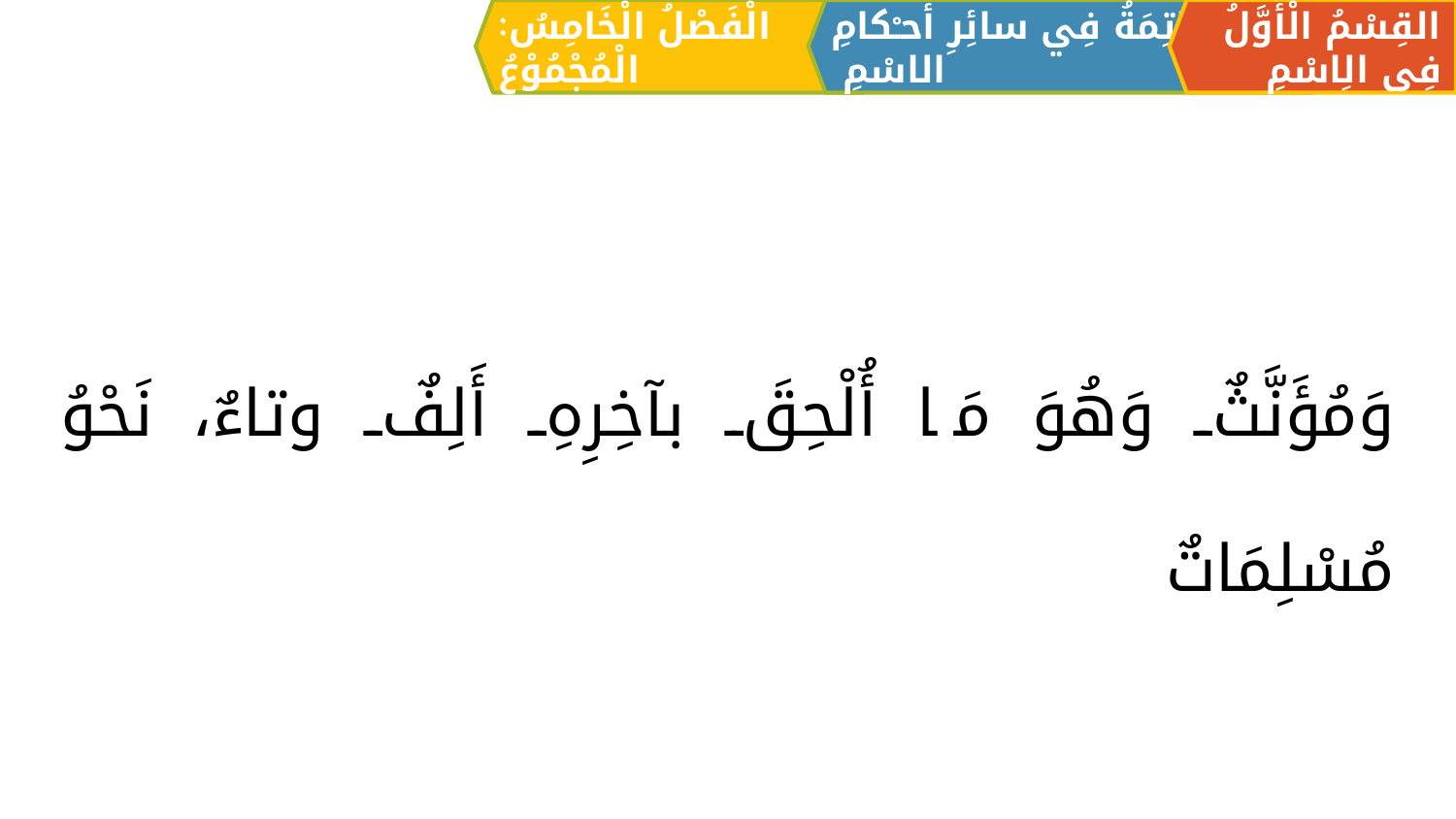

الْفَصْلُ الْخَامِسُ: الْمُجْمُوْعُ
القِسْمُ الْأَوَّلُ فِي الِاسْمِ
الْخَاتِمَةُ فِي سائِرِ أحـْكامِ الاسْمِ
وَمُؤَنَّثٌ وَهُوَ مَا أُلْحِقَ بآخِرِهِ أَلِفٌ وتاءٌ، نَحْوُ مُسْلِمَاتٌ